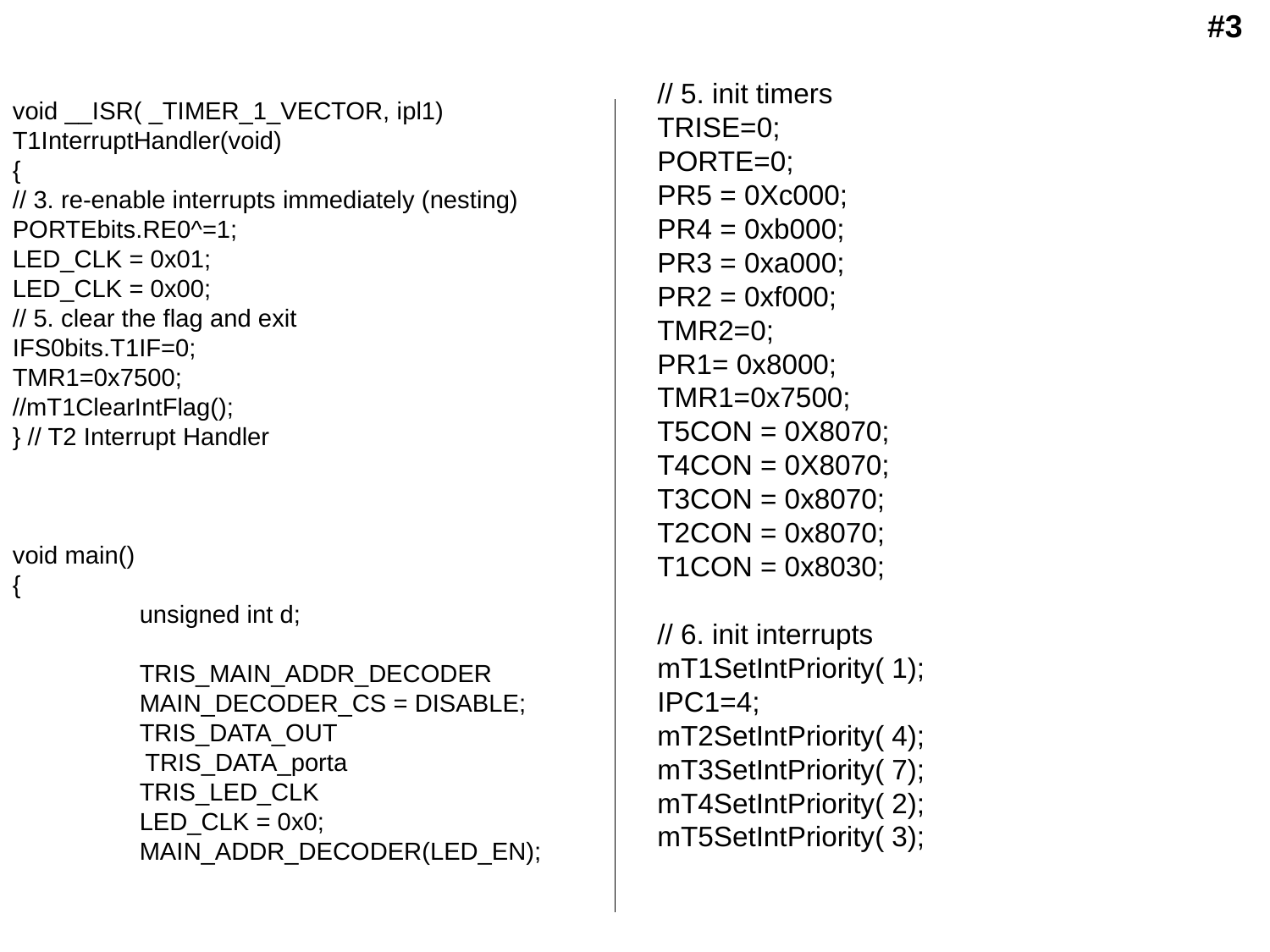

#3
// 5. init timers
TRISE=0;
PORTE=0;
PR5 = 0Xc000;
PR4 = 0xb000;
PR3 = 0xa000;
PR2 = 0xf000;
TMR2=0;
PR1= 0x8000;
TMR1=0x7500;
T5CON = 0X8070;
T4CON = 0X8070;
T3CON = 0x8070;
T2CON = 0x8070;
T1CON = 0x8030;

// 6. init interrupts
mT1SetIntPriority( 1);
IPC1=4;
mT2SetIntPriority( 4);
mT3SetIntPriority( 7);
mT4SetIntPriority( 2);
mT5SetIntPriority( 3);

void __ISR( _TIMER_1_VECTOR, ipl1) T1InterruptHandler(void)
{
// 3. re-enable interrupts immediately (nesting)
PORTEbits.RE0^=1;
LED_CLK = 0x01;
LED_CLK = 0x00;
// 5. clear the flag and exit
IFS0bits.T1IF=0;
TMR1=0x7500;
//mT1ClearIntFlag();
} // T2 Interrupt Handler

void main()
{
	unsigned int d;

	TRIS_MAIN_ADDR_DECODER
	MAIN_DECODER_CS = DISABLE;
	TRIS_DATA_OUT
                   TRIS_DATA_porta
	TRIS_LED_CLK
	LED_CLK = 0x0;
	MAIN_ADDR_DECODER(LED_EN);